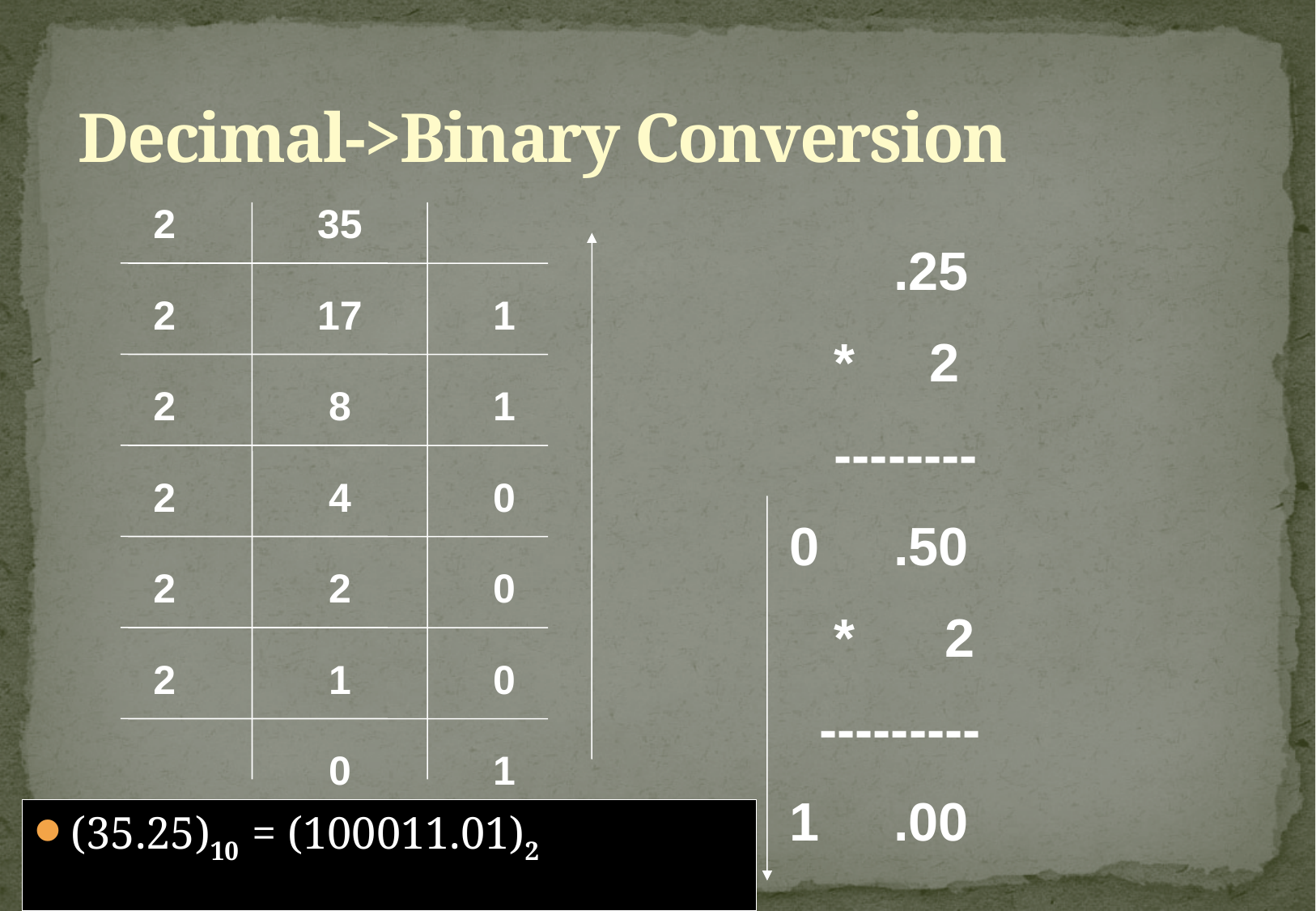

# Decimal->Binary Conversion
2
35

               .25
           *     2
           --------
        0     .50
           *      2
          ---------
        1     .00

2
17
1

2
8
1

2
4
0

2
2
0

2
1
0

0
1
(35.25)10  = (100011.01)2